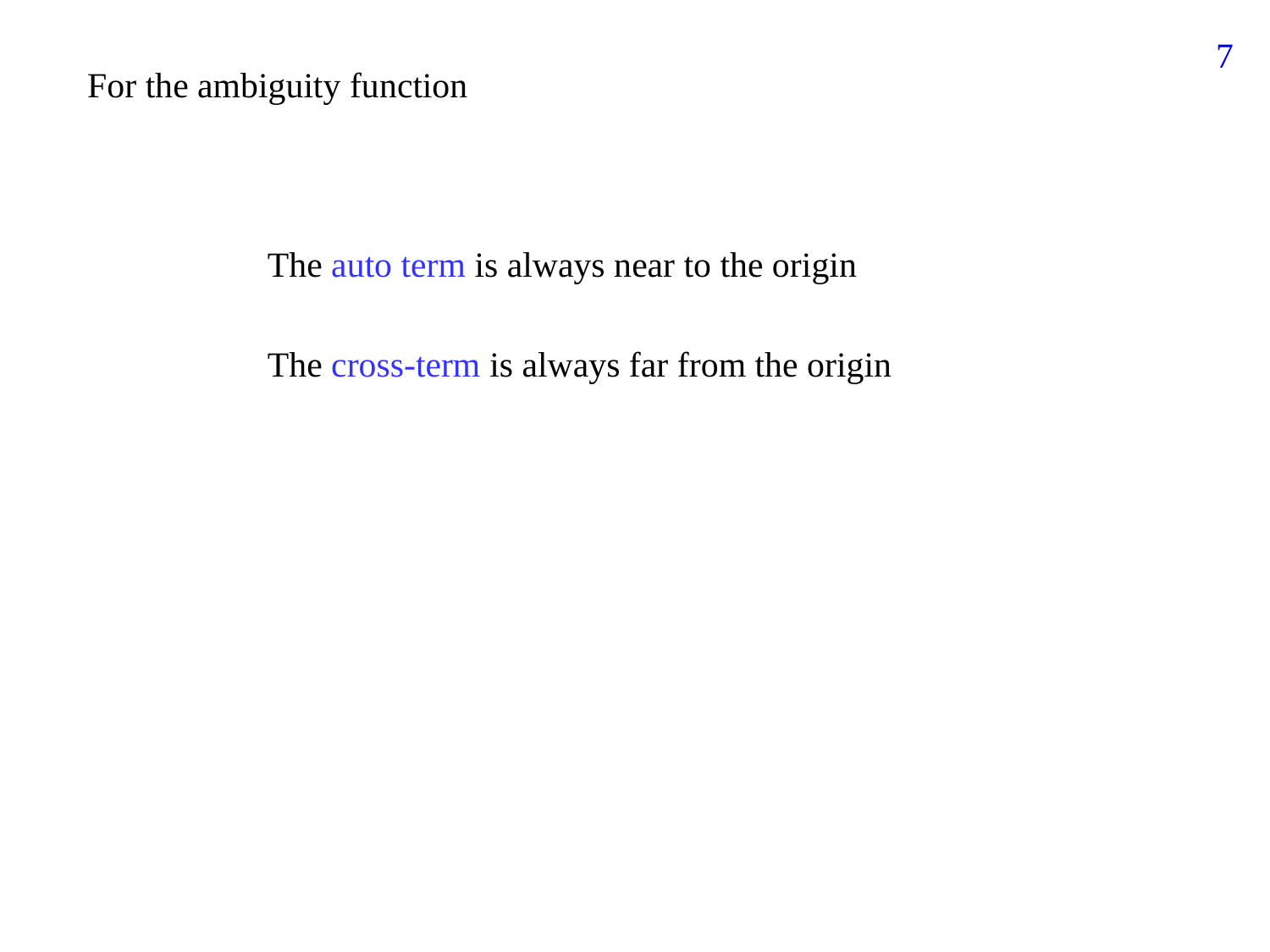

7
For the ambiguity function
The auto term is always near to the origin
The cross-term is always far from the origin